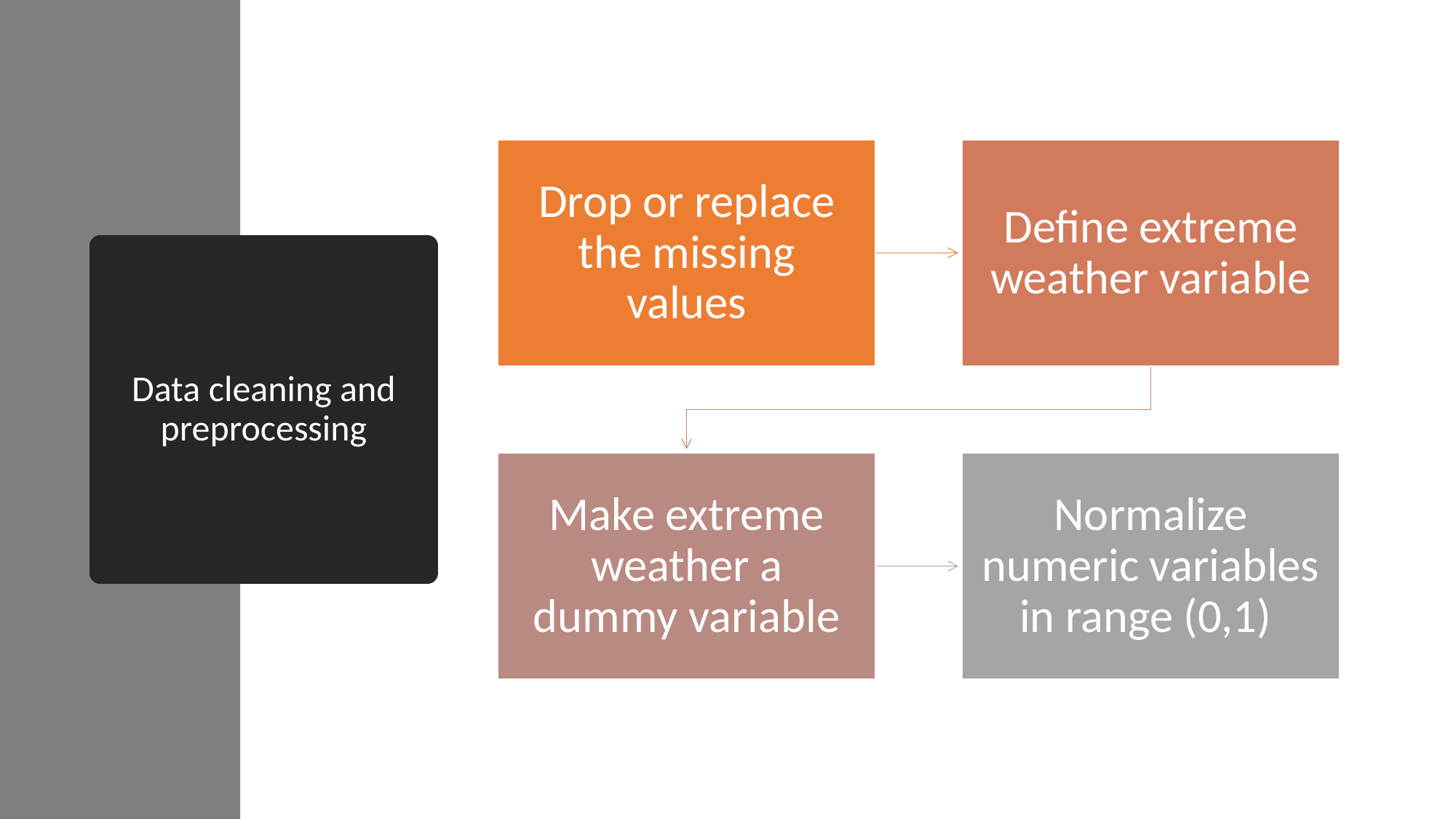

Drop or replace the missing values

Define extreme weather variable

Make extreme weather a dummy variable
Normalize numeric variables in range (0,1)
# Data cleaning and preprocessing